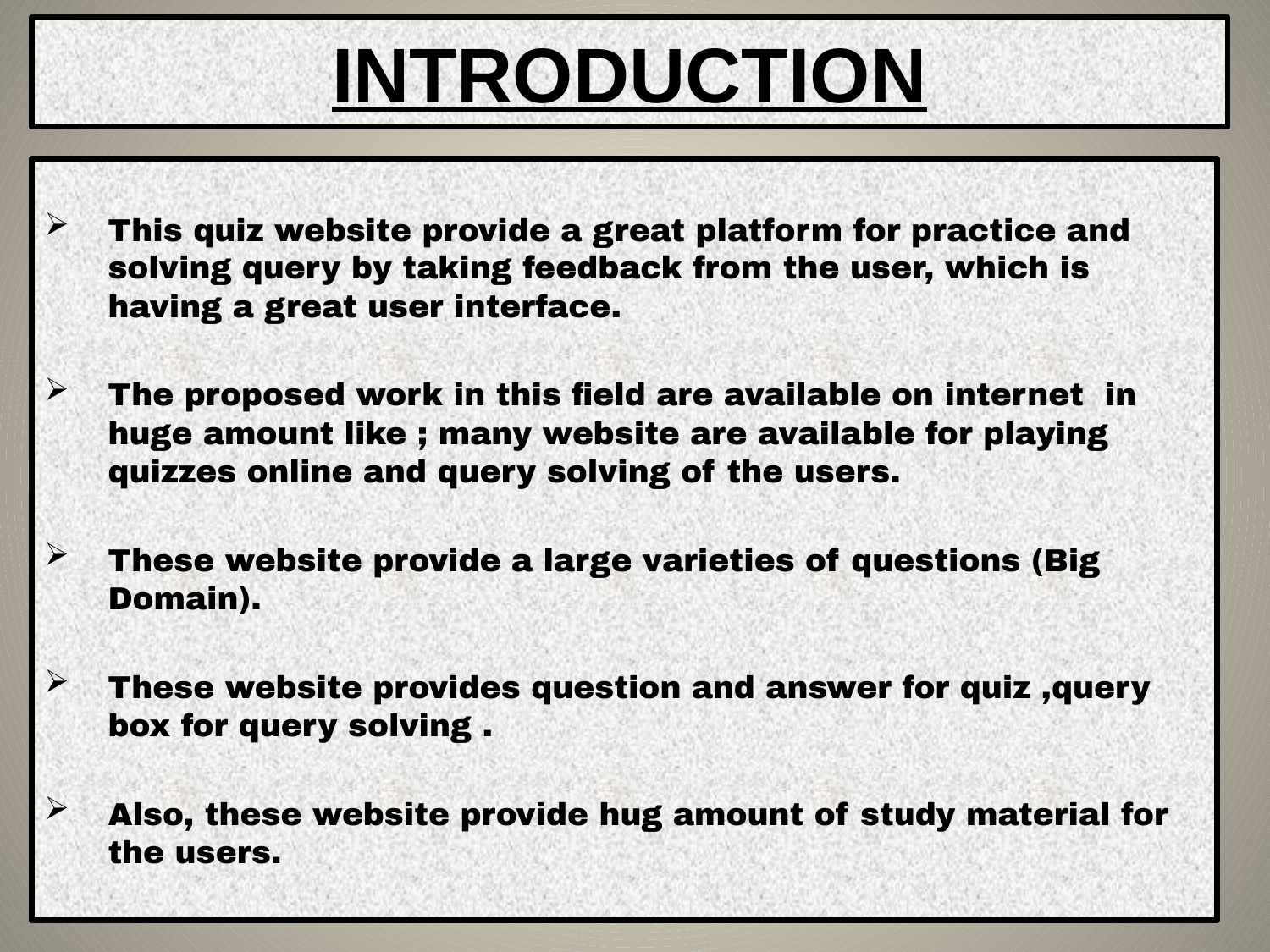

# INTRODUCTION

This quiz website provide a great platform for practice and solving query by taking feedback from the user, which is having a great user interface.

The proposed work in this field are available on internet  in  huge amount like ; many website are available for playing quizzes online and query solving of the users.

These website provide a large varieties of questions (Big Domain).

These website provides question and answer for quiz ,query box for query solving .

Also, these website provide hug amount of study material for the users.